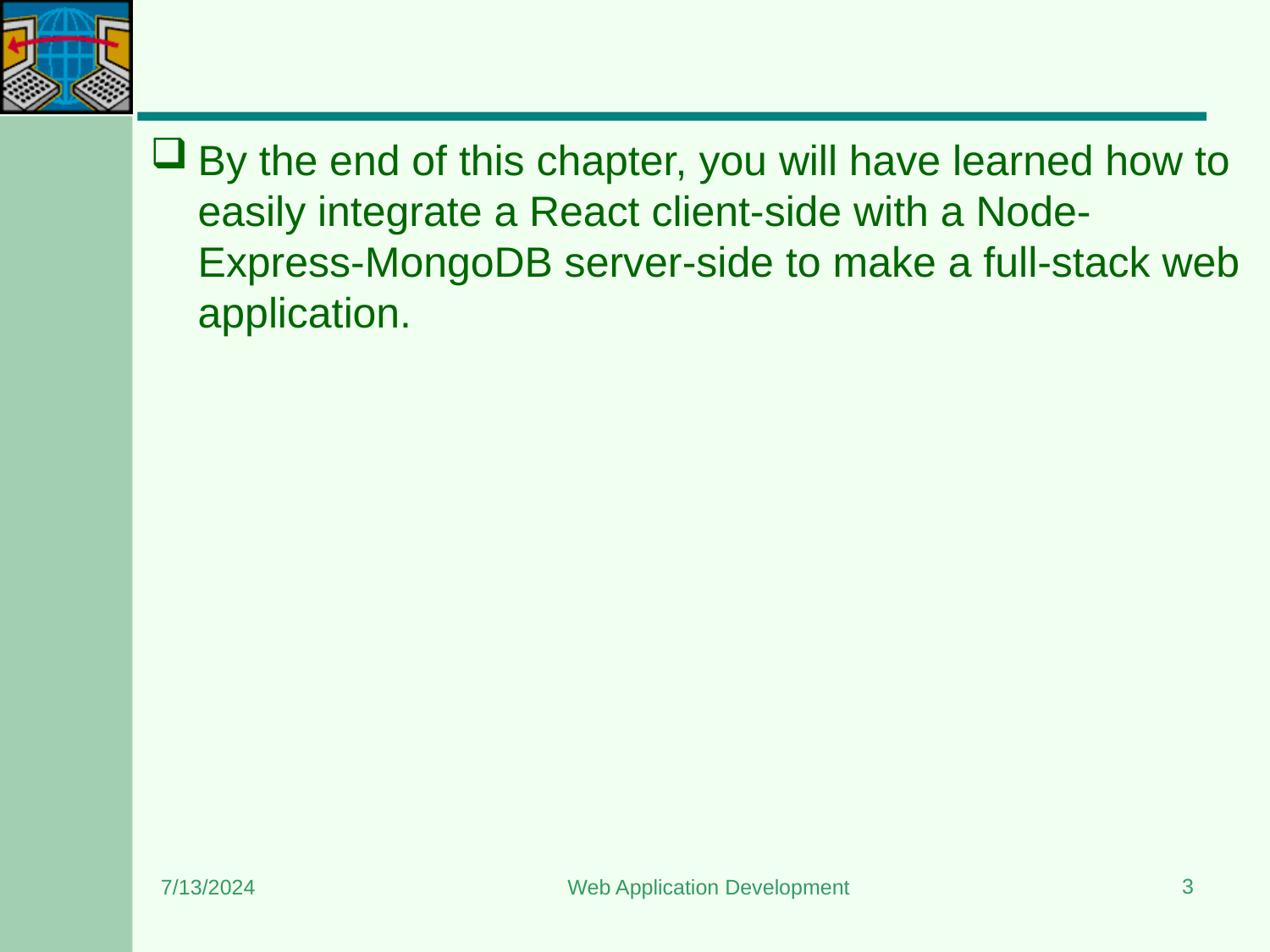

#
By the end of this chapter, you will have learned how to easily integrate a React client-side with a Node-Express-MongoDB server-side to make a full-stack web application.
3
7/13/2024
Web Application Development